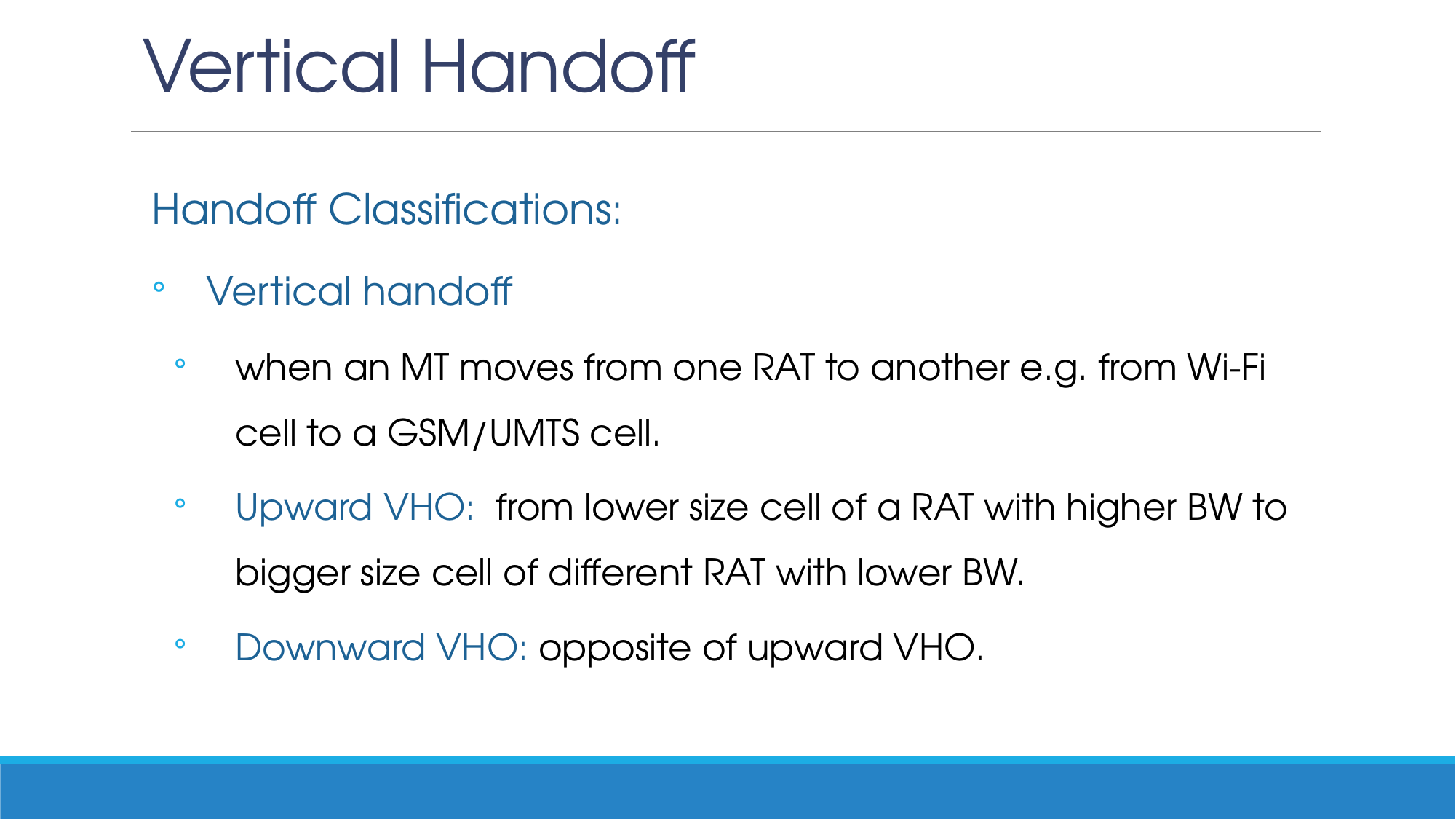

# Vertical Handoff
Handoff Classifications:
Vertical handoff
when an MT moves from one RAT to another e.g. from Wi-Fi cell to a GSM/UMTS cell.
Upward VHO:  from lower size cell of a RAT with higher BW to bigger size cell of different RAT with lower BW.
Downward VHO: opposite of upward VHO.